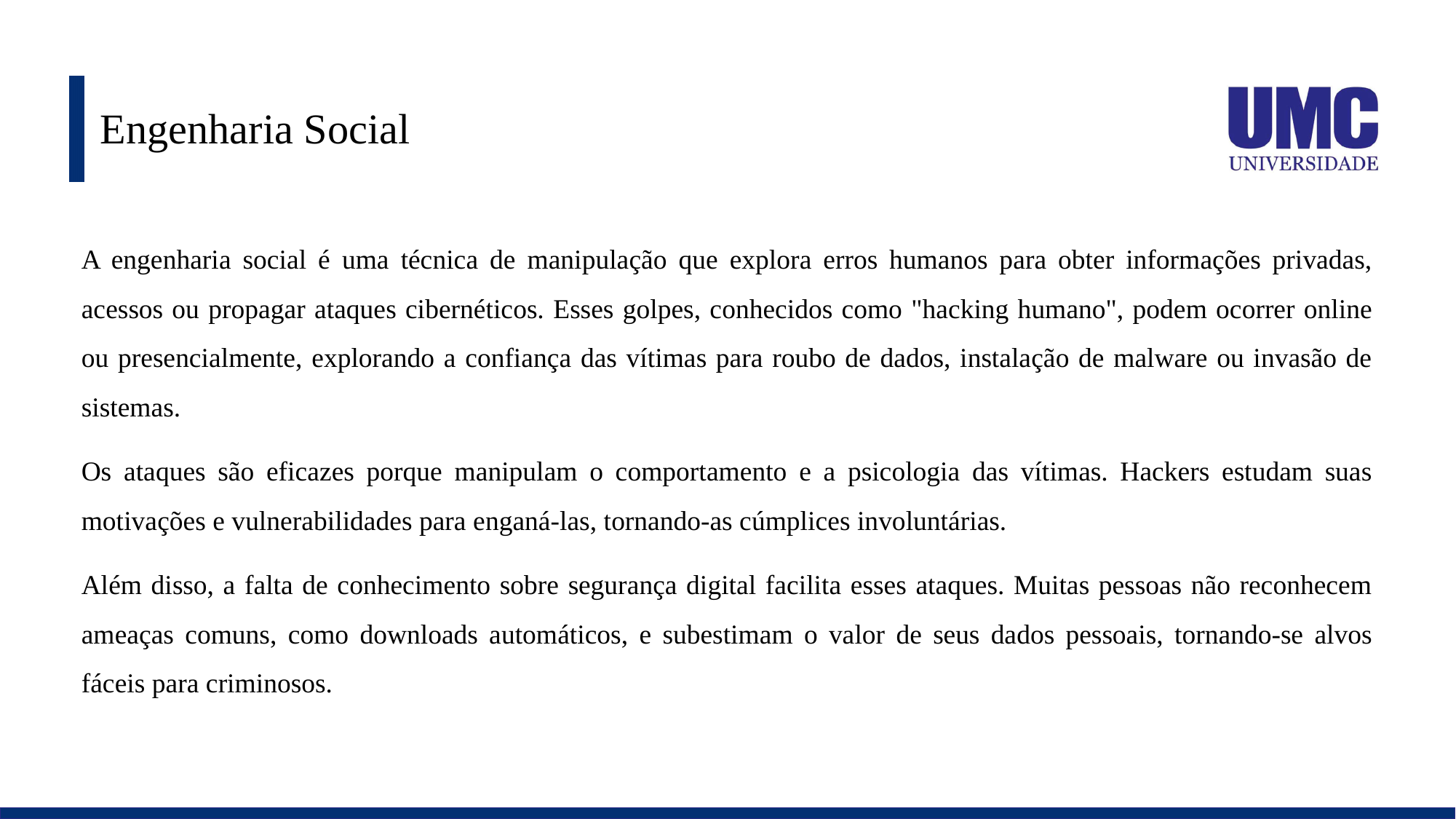

# Engenharia Social
A engenharia social é uma técnica de manipulação que explora erros humanos para obter informações privadas, acessos ou propagar ataques cibernéticos. Esses golpes, conhecidos como "hacking humano", podem ocorrer online ou presencialmente, explorando a confiança das vítimas para roubo de dados, instalação de malware ou invasão de sistemas.
Os ataques são eficazes porque manipulam o comportamento e a psicologia das vítimas. Hackers estudam suas motivações e vulnerabilidades para enganá-las, tornando-as cúmplices involuntárias.
Além disso, a falta de conhecimento sobre segurança digital facilita esses ataques. Muitas pessoas não reconhecem ameaças comuns, como downloads automáticos, e subestimam o valor de seus dados pessoais, tornando-se alvos fáceis para criminosos.